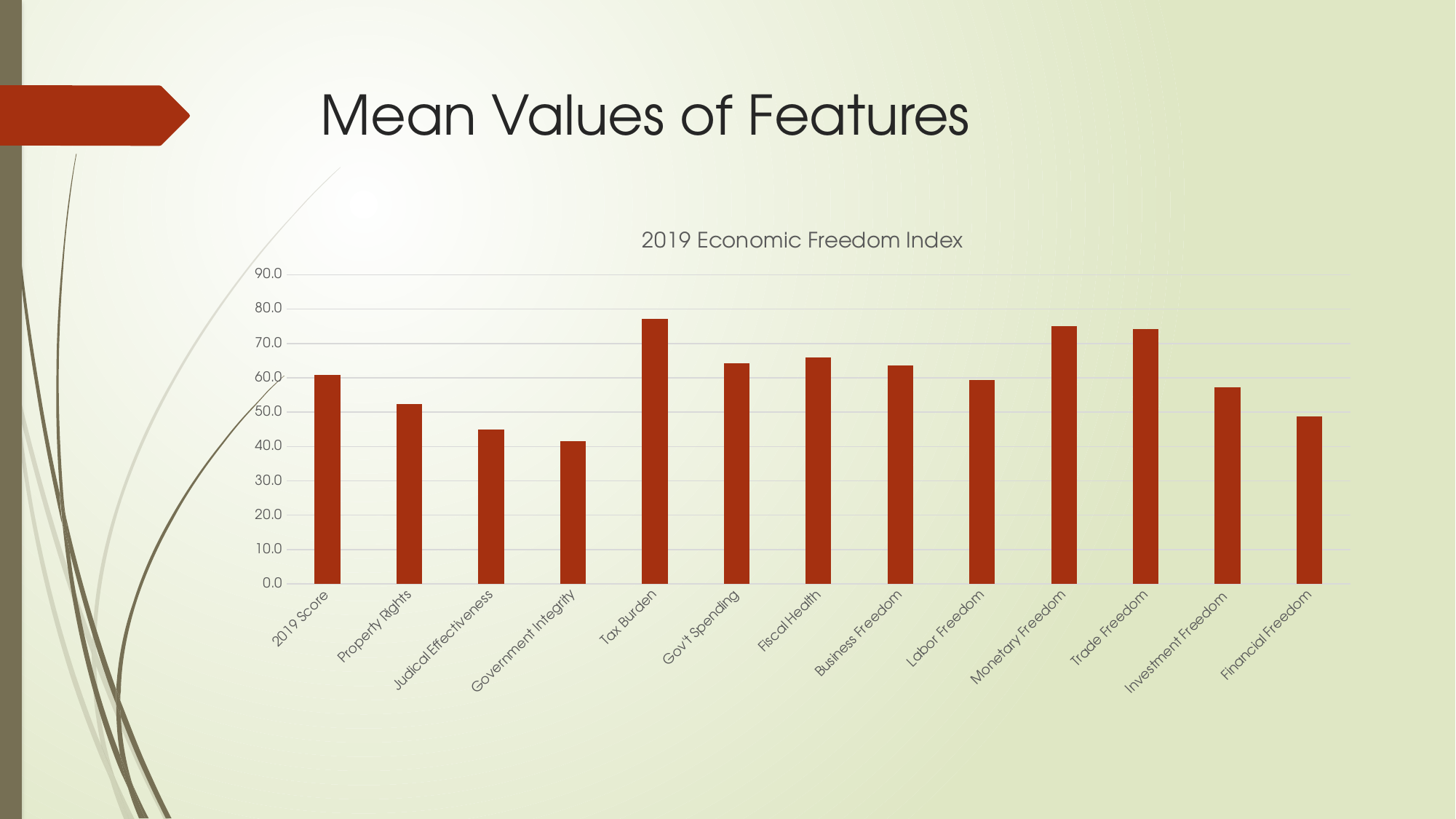

# Mean Values of Features

### Chart: 2019 Economic Freedom Index

| Category |  |
|---|---|
| 2019 Score | 60.76833333333334 |
| Property Rights | 52.32756756756754 |
| Judical Effectiveness | 44.89945945945946 |
| Government Integrity | 41.47027027027028 |
| Tax Burden | 77.21277777777772 |
| Gov't Spending | 64.20382513661202 |
| Fiscal Health | 65.99672131147541 |
| Business Freedom | 63.514054054054 |
| Labor Freedom | 59.44239130434784 |
| Monetary Freedom | 75.07391304347826 |
| Trade Freedom | 74.26098901098901 |
| Investment Freedom  | 57.255434782608695 |
| Financial Freedom | 48.78453038674033 |